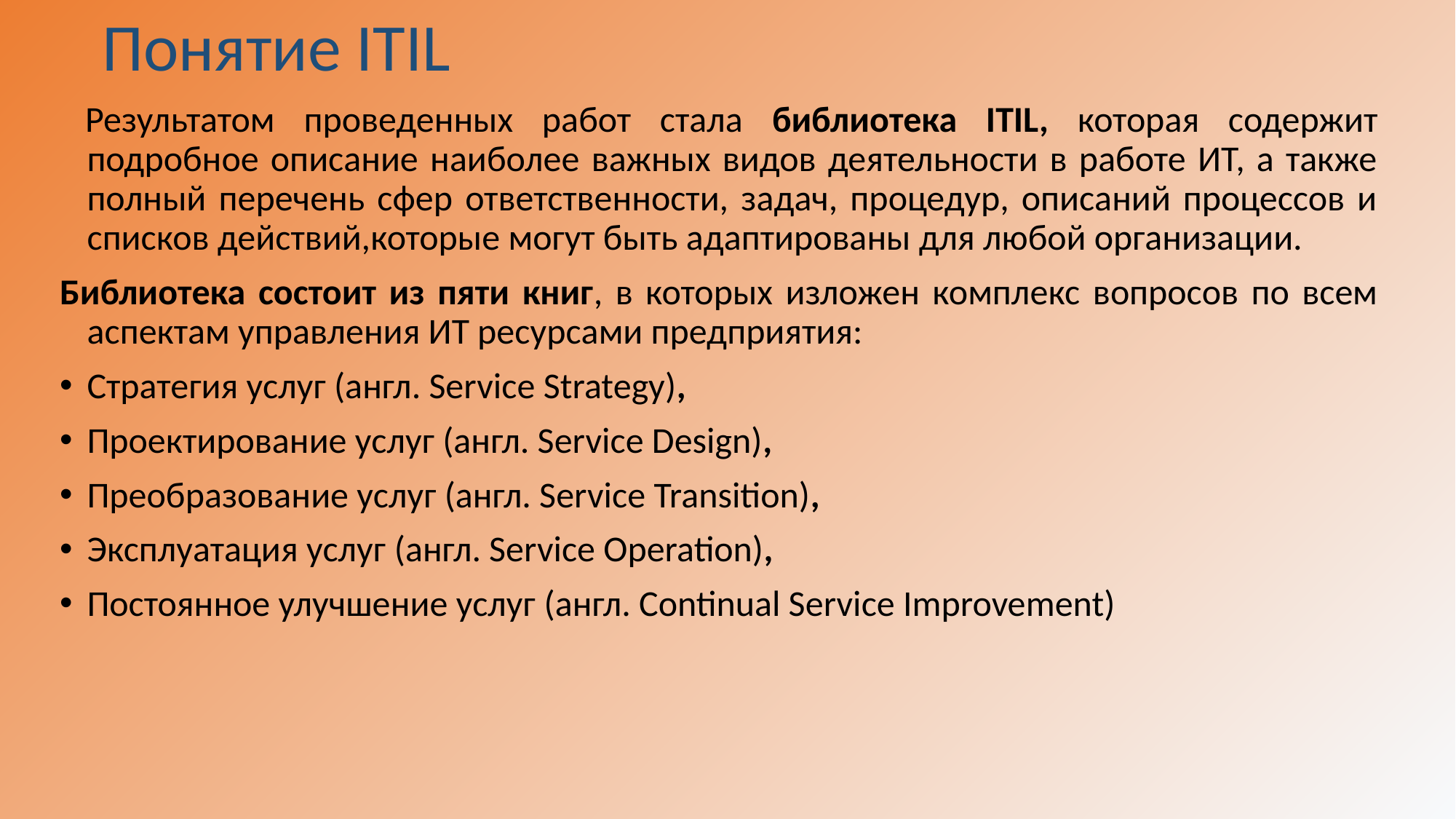

# Понятие ITIL
 Результатом проведенных работ стала библиотека ITIL, которая содержит подробное описание наиболее важных видов деятельности в работе ИТ, а также полный перечень сфер ответственности, задач, процедур, описаний процессов и списков действий,которые могут быть адаптированы для любой организации.
Библиотека состоит из пяти книг, в которых изложен комплекс вопросов по всем аспектам управления ИТ ресурсами предприятия:
Стратегия услуг (англ. Service Strategy),
Проектирование услуг (англ. Service Design),
Преобразование услуг (англ. Service Transition),
Эксплуатация услуг (англ. Service Operation),
Постоянное улучшение услуг (англ. Continual Service Improvement)